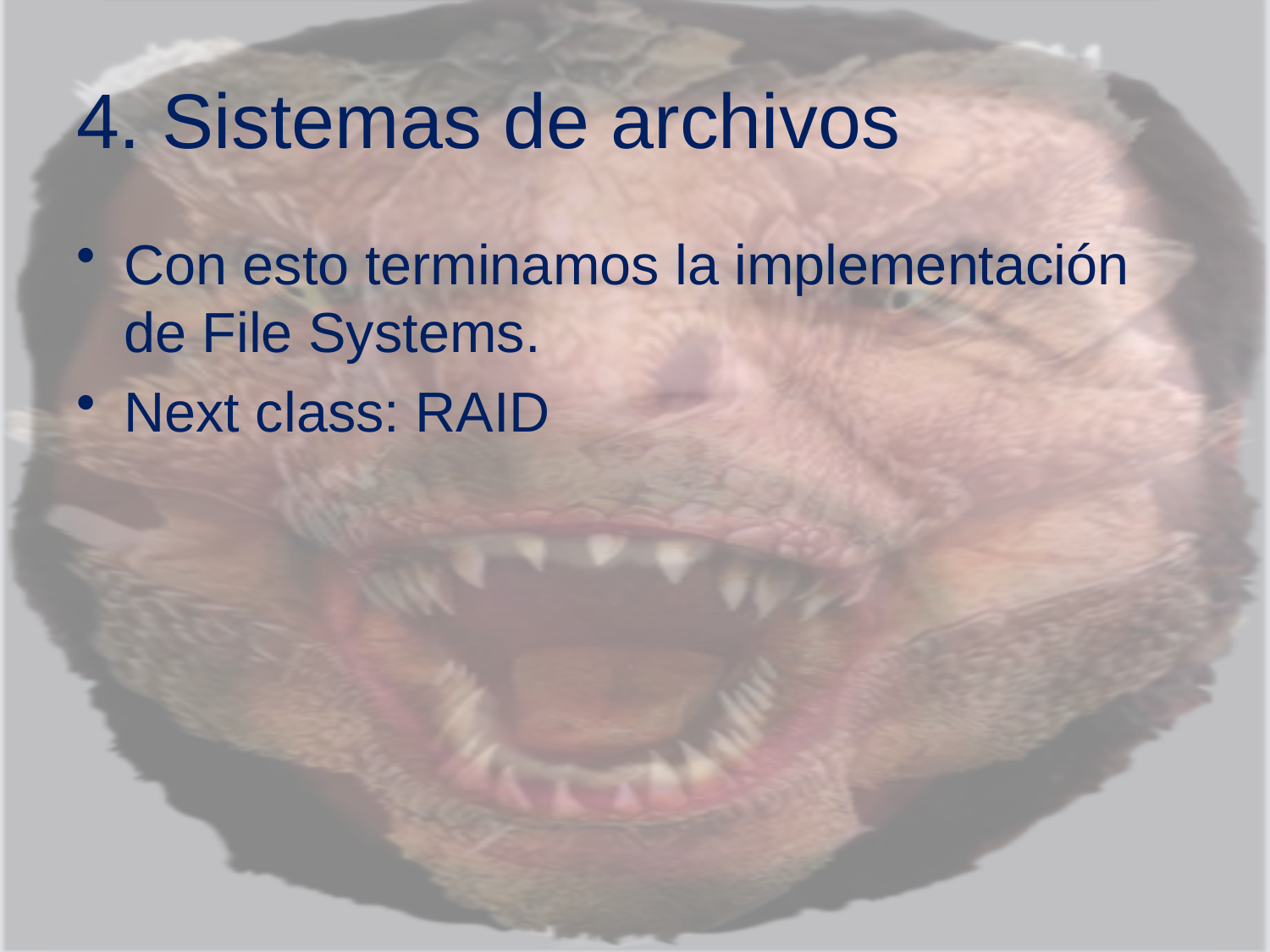

# 4. Sistemas de archivos
Con esto terminamos la implementación de File Systems.
Next class: RAID